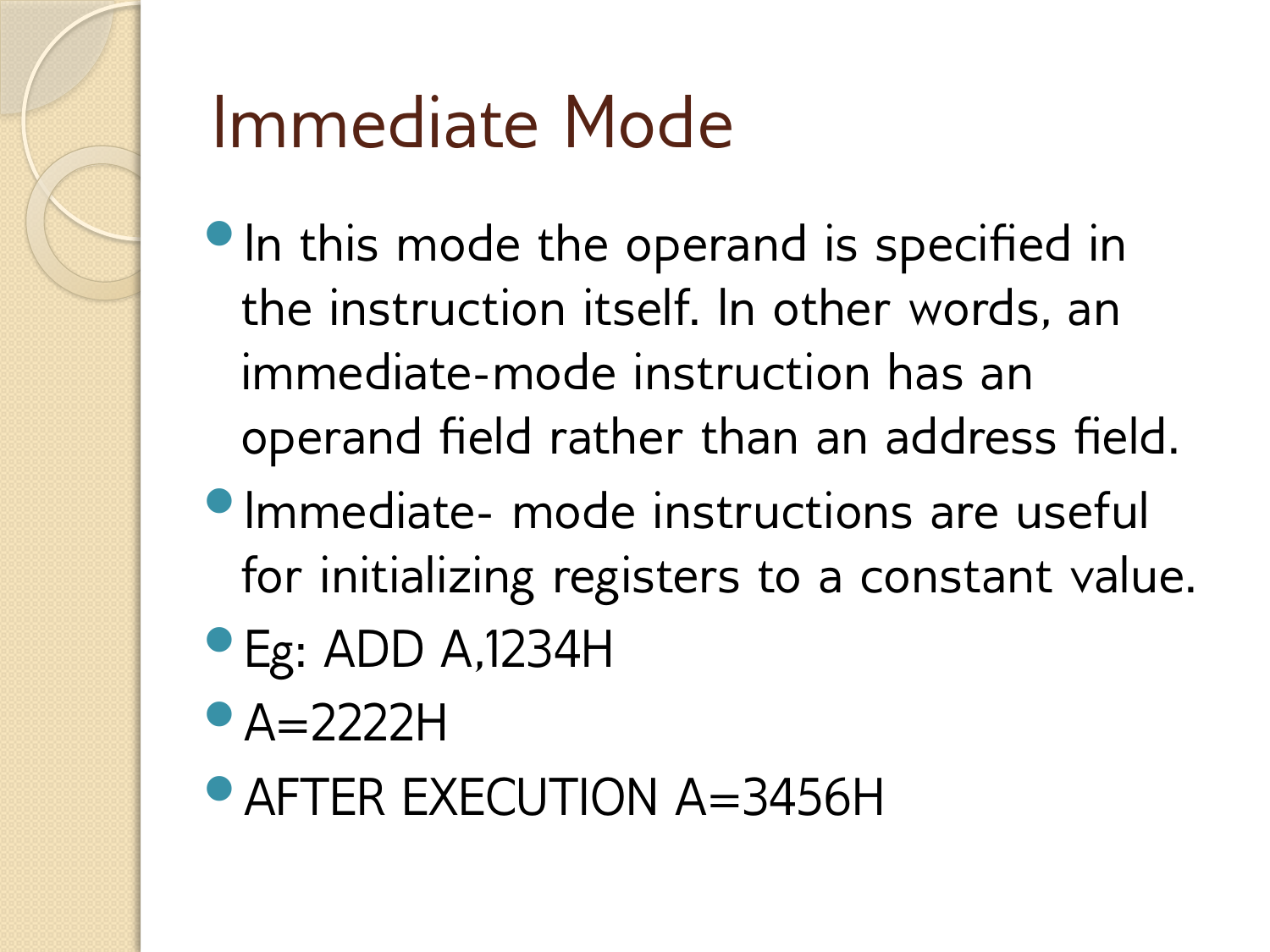

# Immediate Mode
In this mode the operand is specified in the instruction itself. In other words, an immediate-mode instruction has an operand field rather than an address field.
Immediate- mode instructions are useful for initializing registers to a constant value.
Eg: ADD A,1234H
A=2222H
AFTER EXECUTION A=3456H